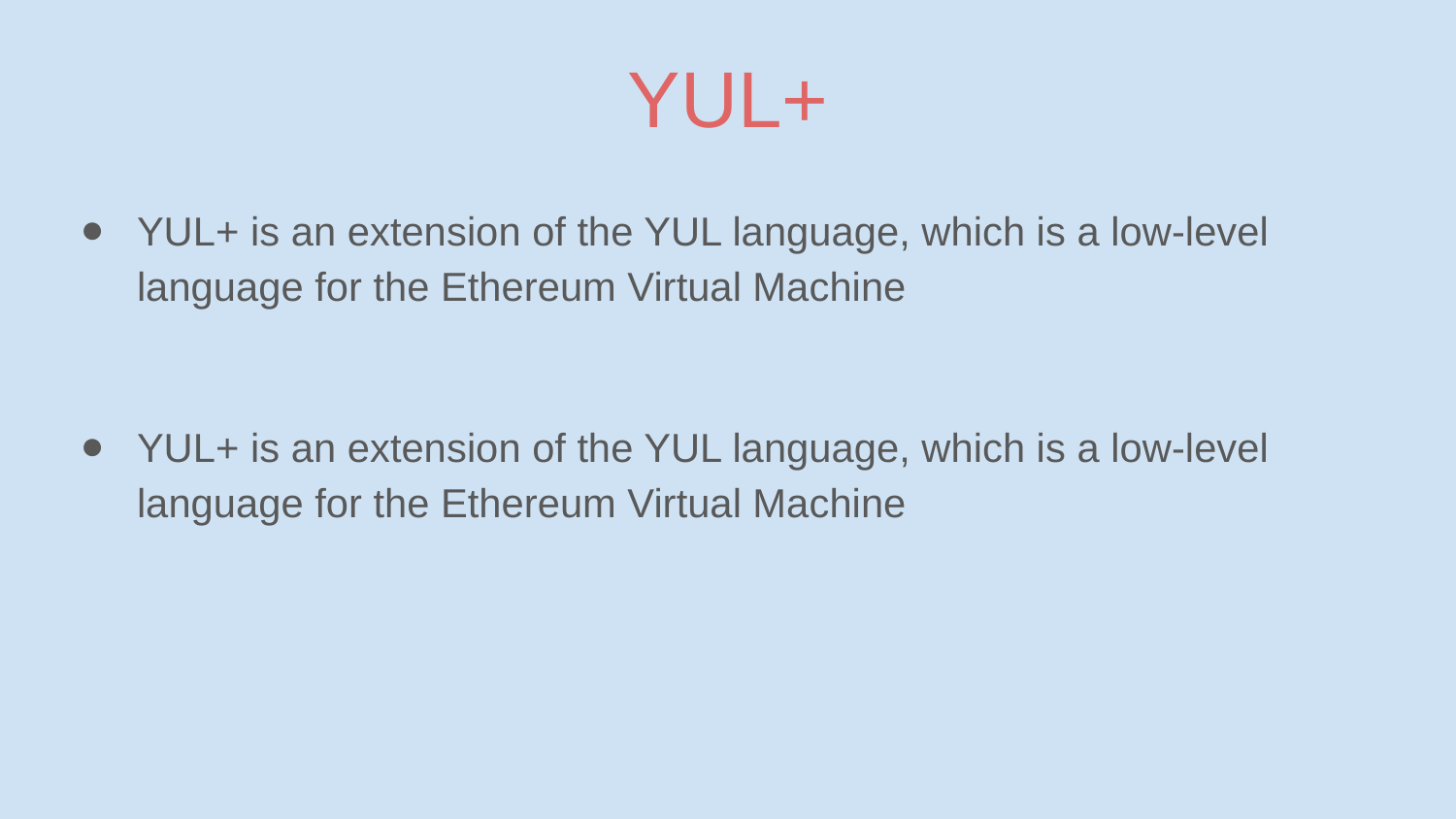

# YUL+
YUL+ is an extension of the YUL language, which is a low-level language for the Ethereum Virtual Machine

YUL+ is an extension of the YUL language, which is a low-level language for the Ethereum Virtual Machine